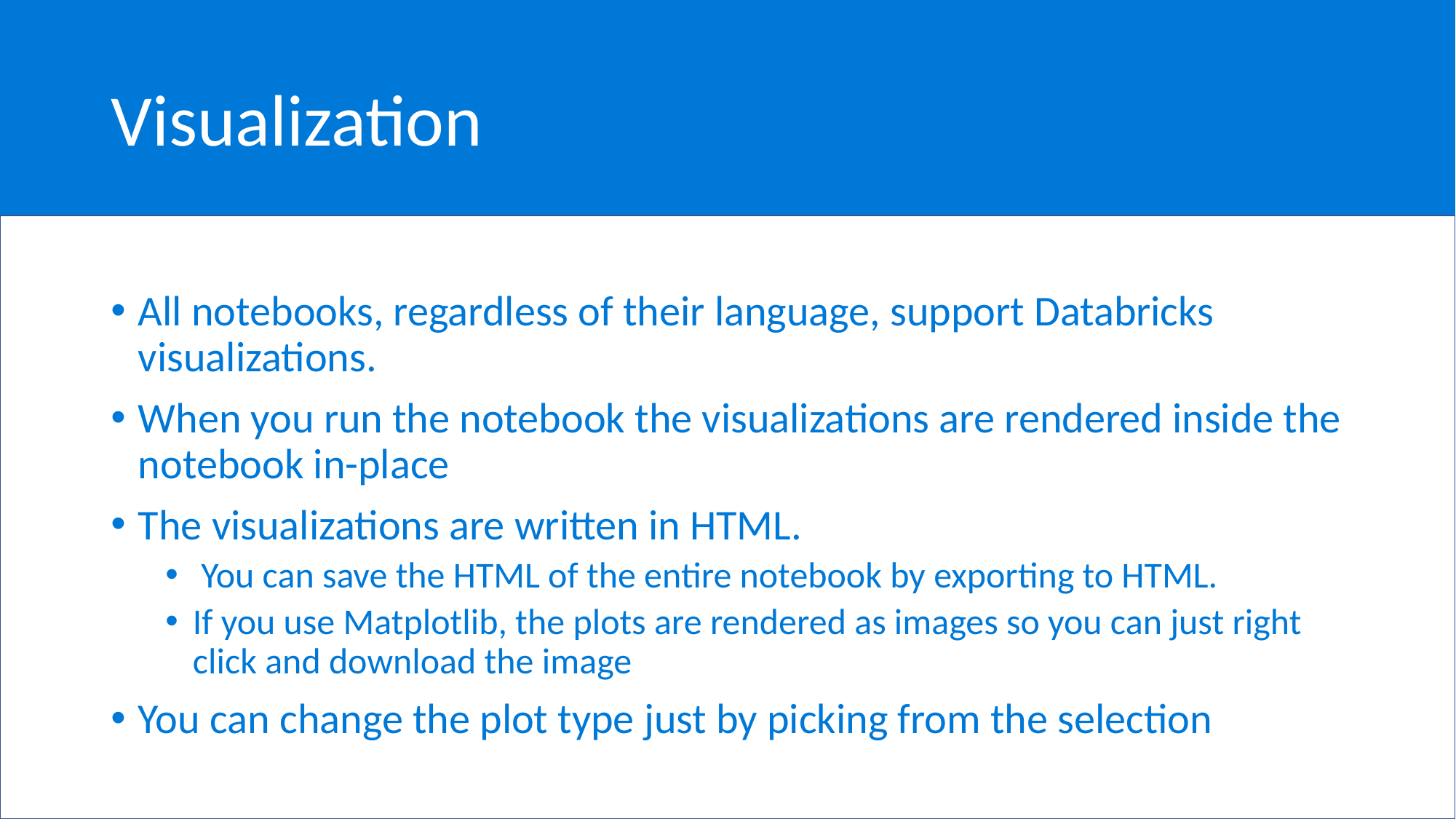

# Visualization

All notebooks, regardless of their language, support Databricks visualizations.
When you run the notebook the visualizations are rendered inside the notebook in-place
The visualizations are written in HTML.
 You can save the HTML of the entire notebook by exporting to HTML.
If you use Matplotlib, the plots are rendered as images so you can just right click and download the image
You can change the plot type just by picking from the selection